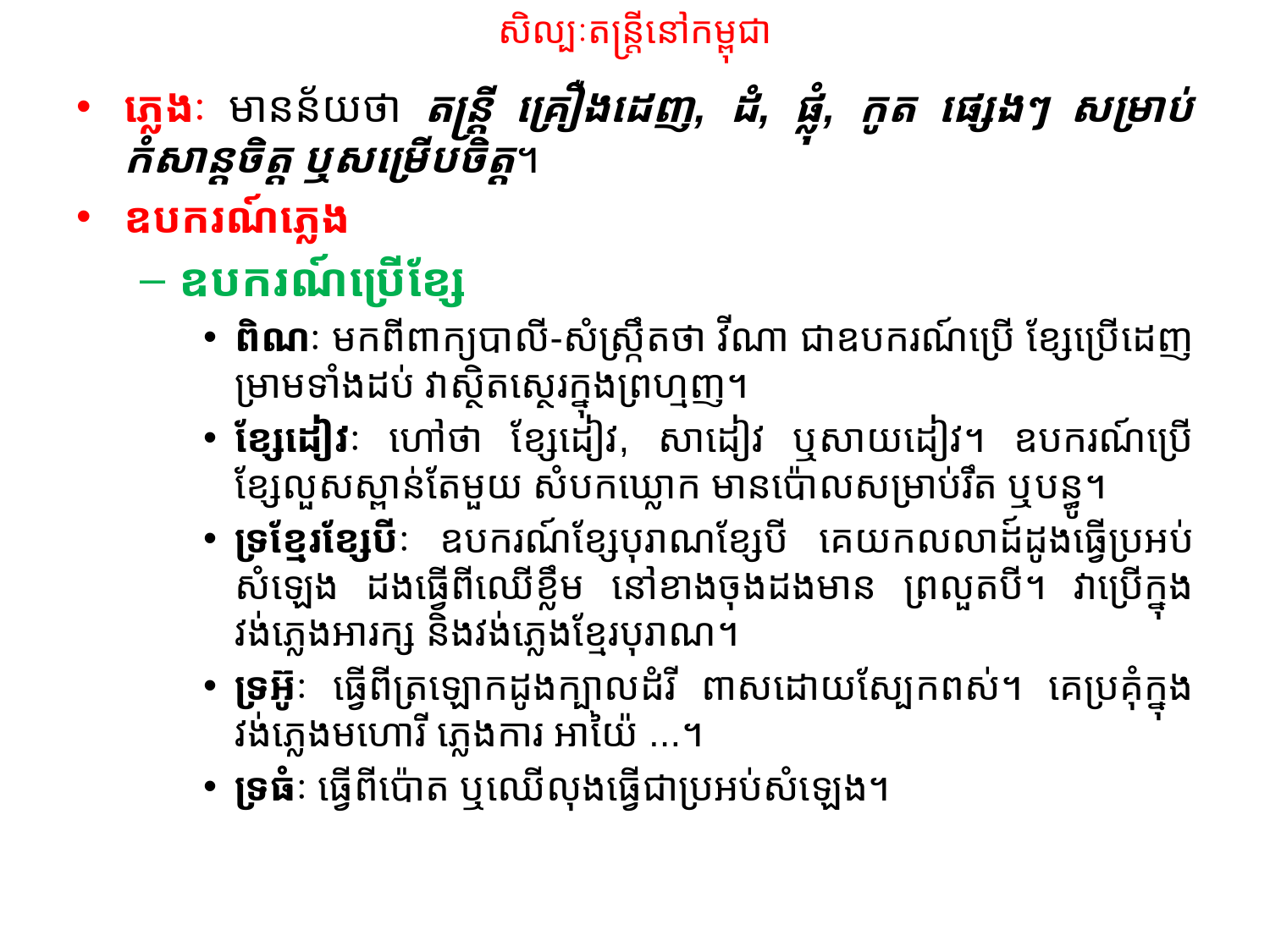

# សិល្បៈតន្ត្រីនៅកម្ពុជា
ភ្លេងៈ មានន័យថា តន្ត្រី គ្រឿងដេញ, ដំ, ផ្លុំ, កូត ផ្សេងៗ សម្រាប់កំសាន្តចិត្ត ឬសម្រើបចិត្ត។
ឧបករណ៍ភ្លេង
ឧបករណ៍ប្រើខ្សែ
ពិណៈ មកពីពាក្យបាលី-សំស្រ្កឹតថា វីណា ជាឧបករណ៍ប្រើ ខ្សែប្រើដេញម្រាមទាំងដប់ វាស្ថិតស្ថេរក្នុងព្រហ្មញ។
ខ្សែដៀវៈ ហៅថា ខ្សែដៀវ, សាដៀវ ឬសាយដៀវ។ ឧបករណ៍ប្រើខ្សែលួសស្ពាន់តែមួយ សំបកឃ្លោក មានប៉ោលសម្រាប់រឹត ឬបន្ធូ។
ទ្រខ្មែរខ្សែបីៈ ឧបករណ៍ខ្សែបុរាណខ្សែបី គេយកលលាដ៍ដូងធ្វើប្រអប់សំឡេង ដងធ្វើពីឈើខ្លឹម នៅខាងចុងដងមាន ព្រលួតបី។ វាប្រើក្នុងវង់ភ្លេងអារក្ស និងវង់ភ្លេងខ្មែរបុរាណ។
ទ្រអ៊ូៈ ធ្វើពីត្រឡោកដូងក្បាលដំរី ពាសដោយស្បែកពស់។ គេប្រគុំក្នុងវង់ភ្លេងមហោរី ភ្លេងការ អាយ៉ៃ ...។
ទ្រធំៈ ធ្វើពីប៉ោត ឬឈើលុងធ្វើជាប្រអប់សំឡេង។